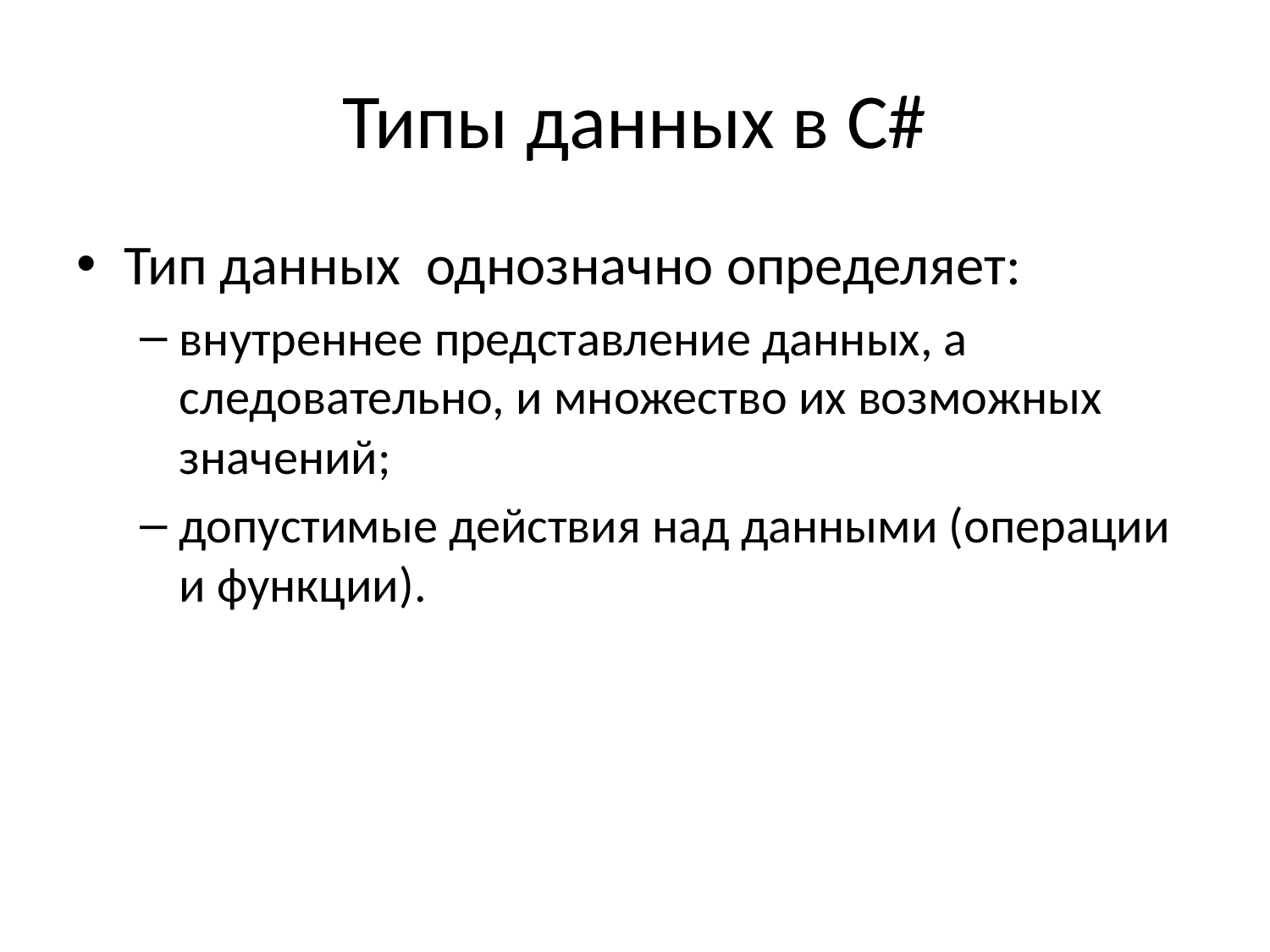

# Типы данных в C#
Тип данных  однозначно определяет:
внутреннее представление данных, а следовательно, и множество их возможных значений;
допустимые действия над данными (операции и функции).